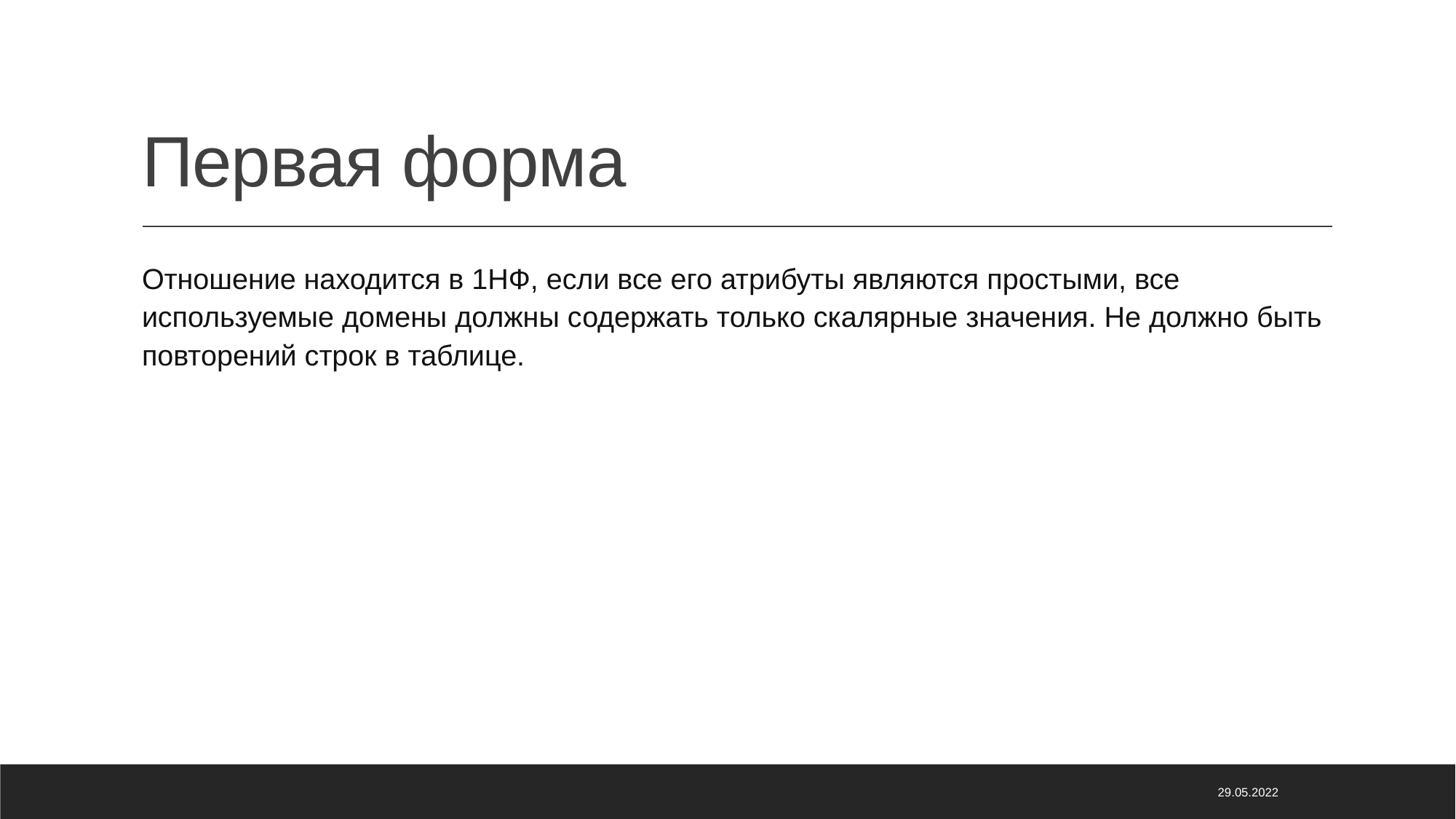

# Первая форма
Отношение находится в 1НФ, если все его атрибуты являются простыми, все используемые домены должны содержать только скалярные значения. Не должно быть повторений строк в таблице.
29.05.2022